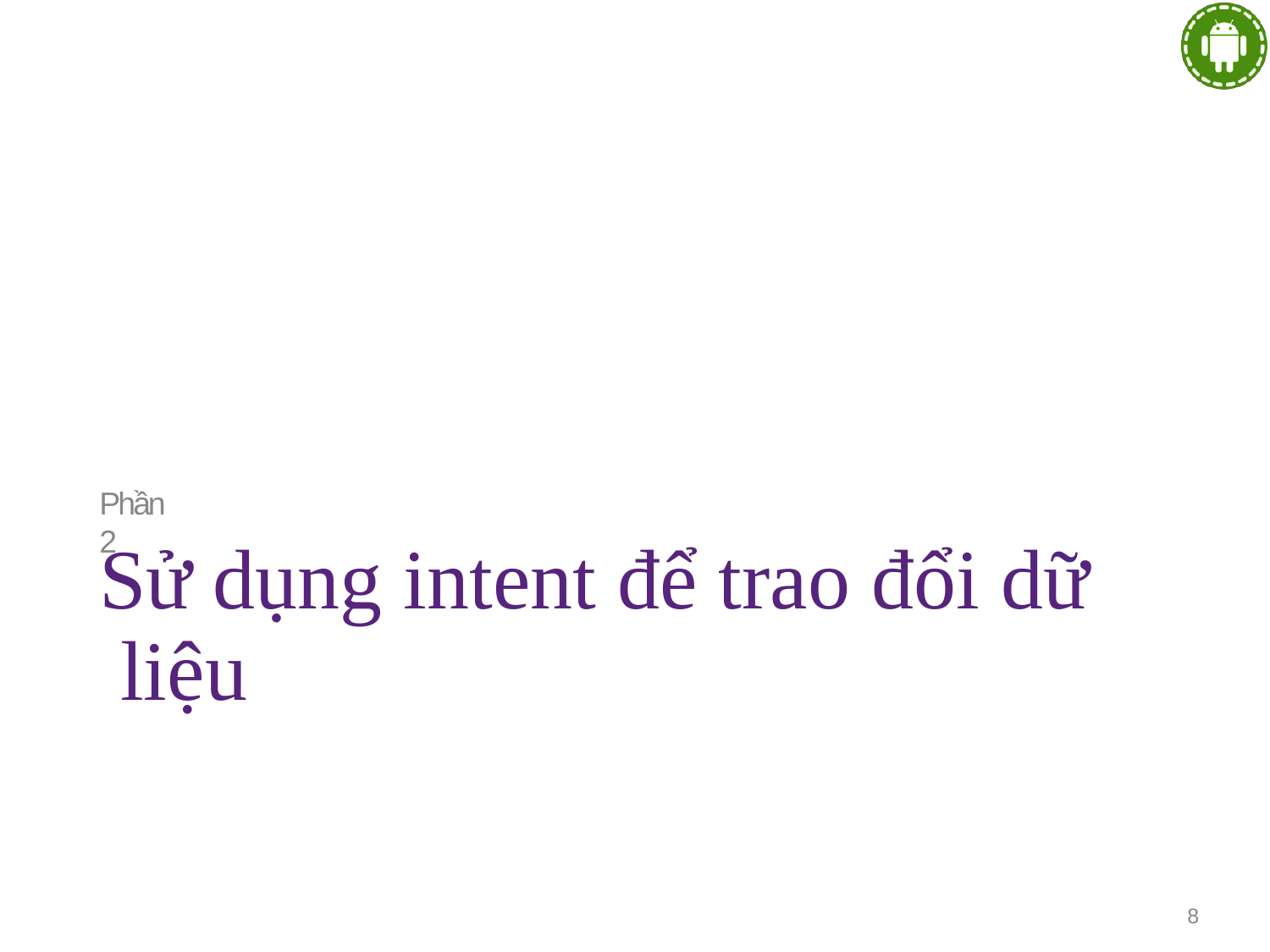

Phần 2
# Sử dụng intent để trao đổi dữ  liệu
8